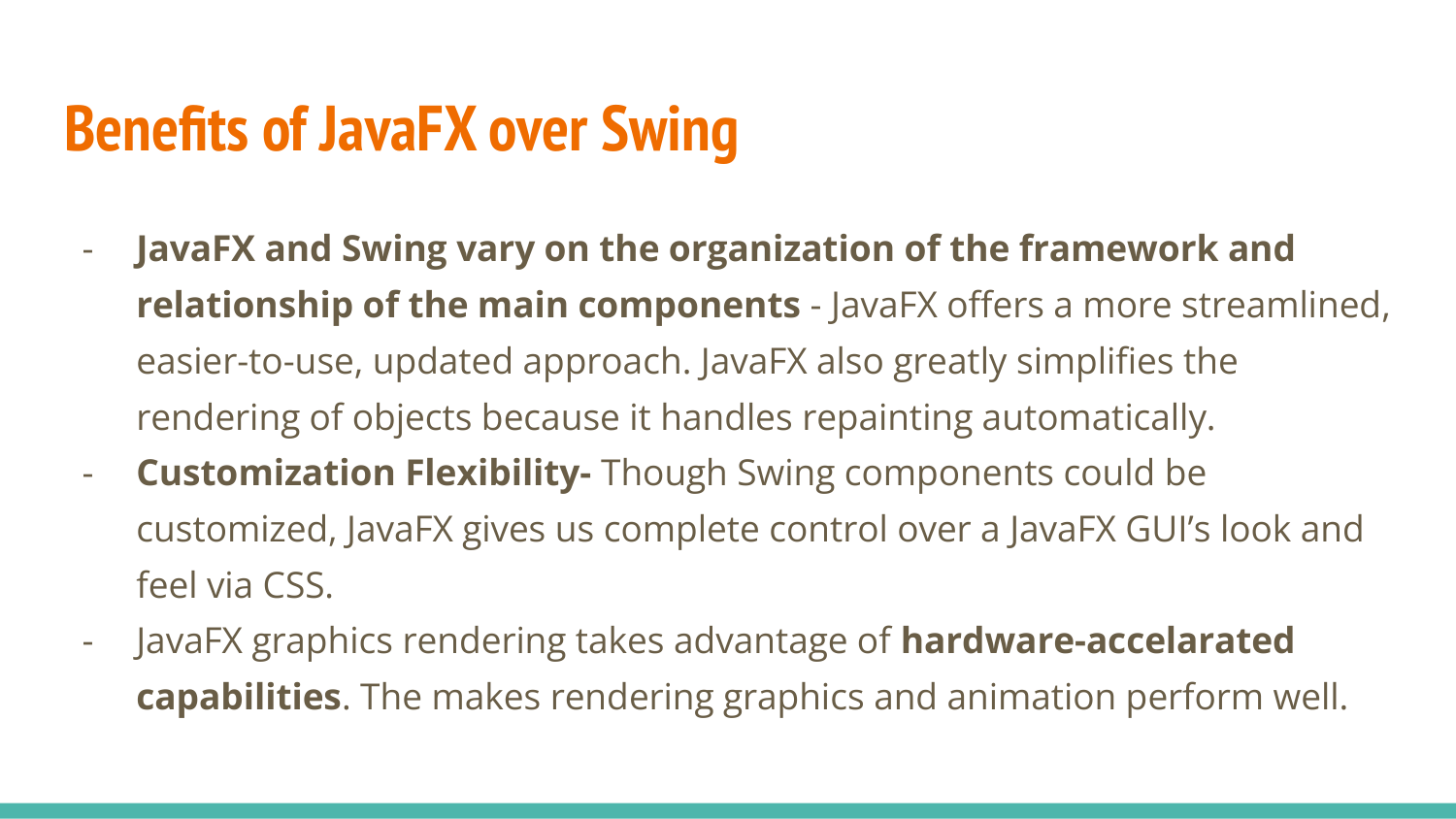

# Benefits of JavaFX over Swing
JavaFX and Swing vary on the organization of the framework and relationship of the main components - JavaFX offers a more streamlined, easier-to-use, updated approach. JavaFX also greatly simplifies the rendering of objects because it handles repainting automatically.
Customization Flexibility- Though Swing components could be customized, JavaFX gives us complete control over a JavaFX GUI’s look and feel via CSS.
JavaFX graphics rendering takes advantage of hardware-accelarated capabilities. The makes rendering graphics and animation perform well.